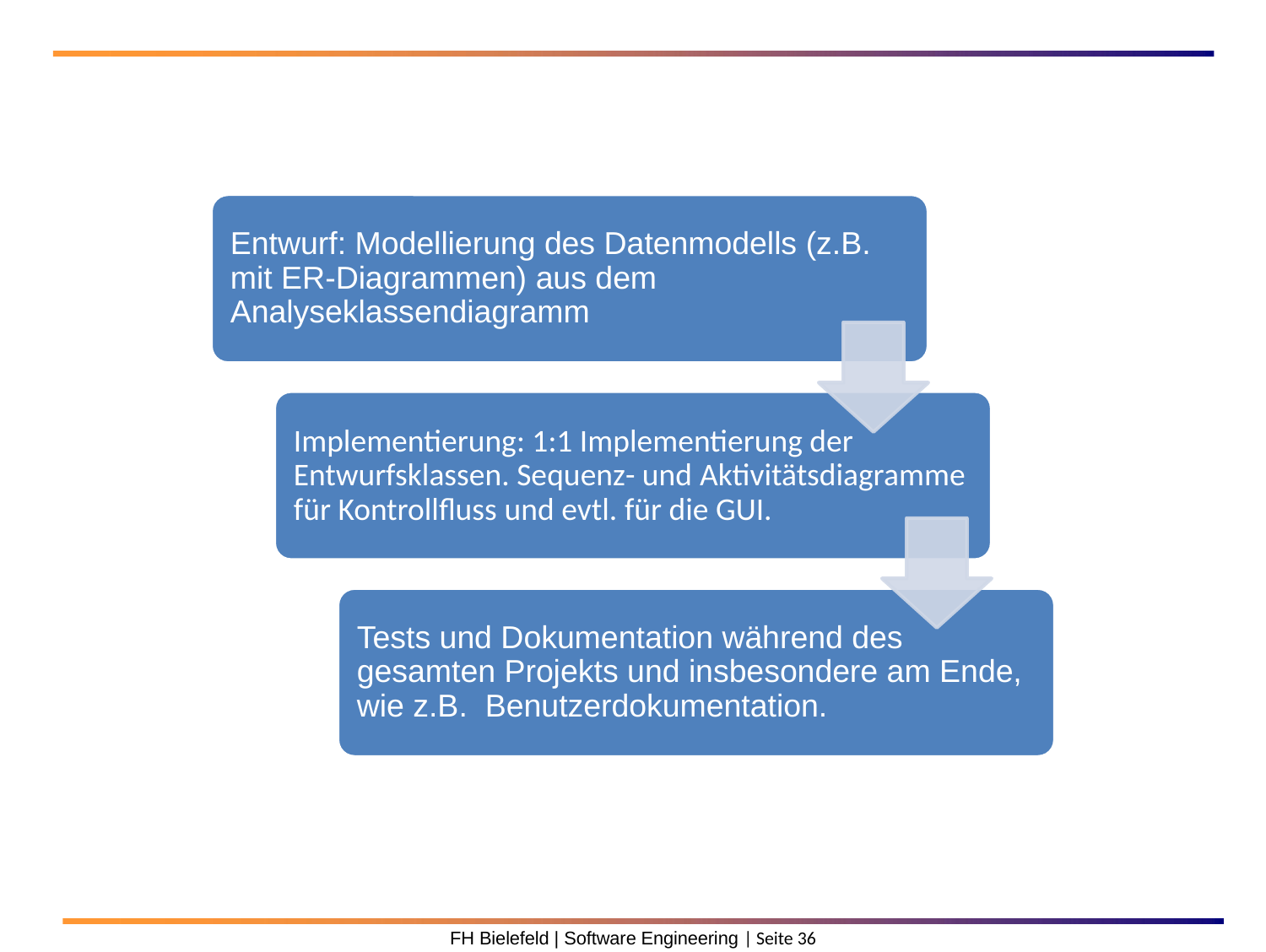

Entwurf: Modellierung des Datenmodells (z.B. mit ER-Diagrammen) aus dem Analyseklassendiagramm
Implementierung: 1:1 Implementierung der Entwurfsklassen. Sequenz- und Aktivitätsdiagramme für Kontrollfluss und evtl. für die GUI.
Tests und Dokumentation während des gesamten Projekts und insbesondere am Ende, wie z.B.  Benutzerdokumentation.